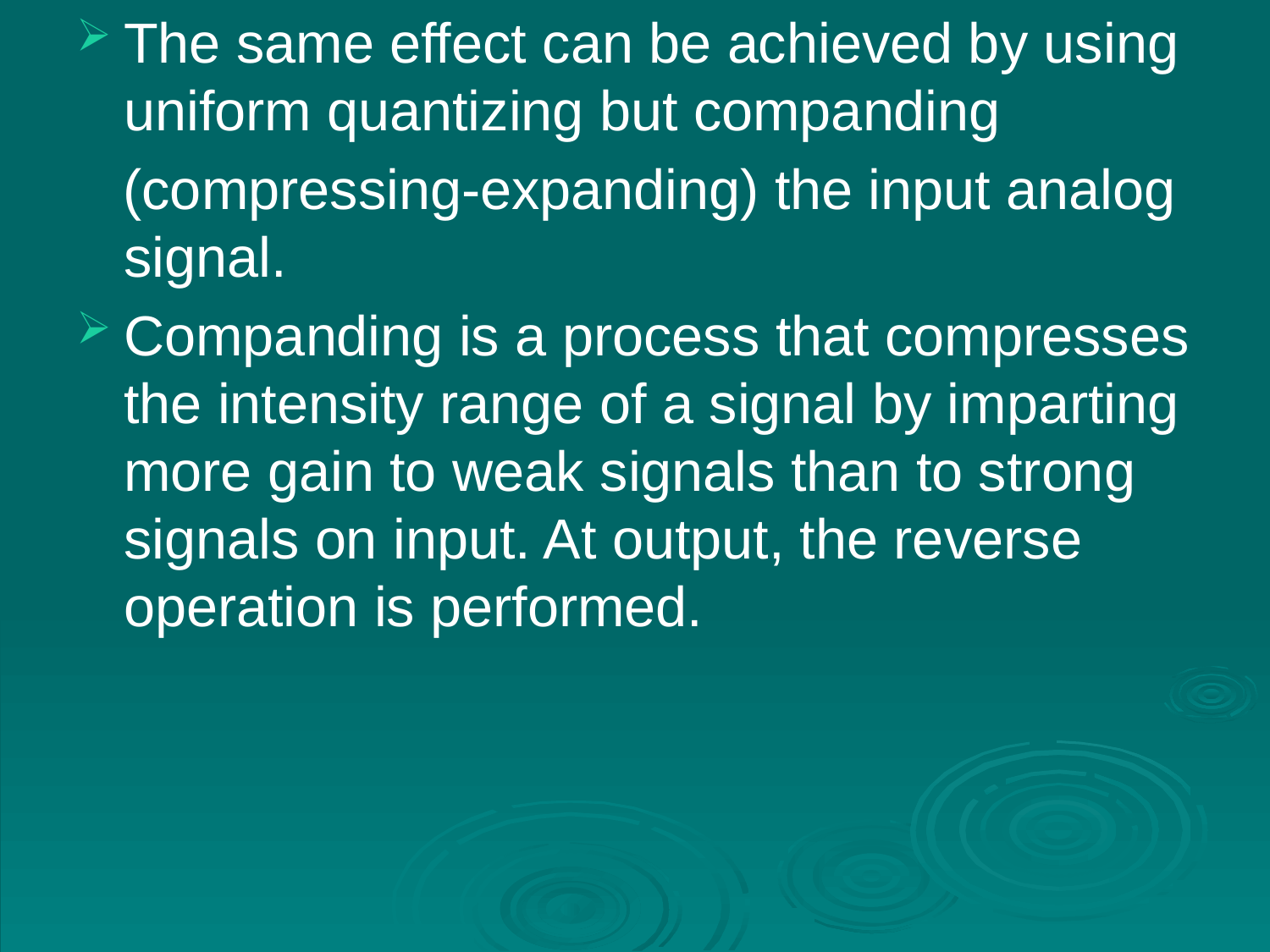

The same effect can be achieved by using uniform quantizing but companding
   (compressing-expanding) the input analog signal.
Companding is a process that compresses the intensity range of a signal by imparting more gain to weak signals than to strong signals on input. At output, the reverse operation is performed.